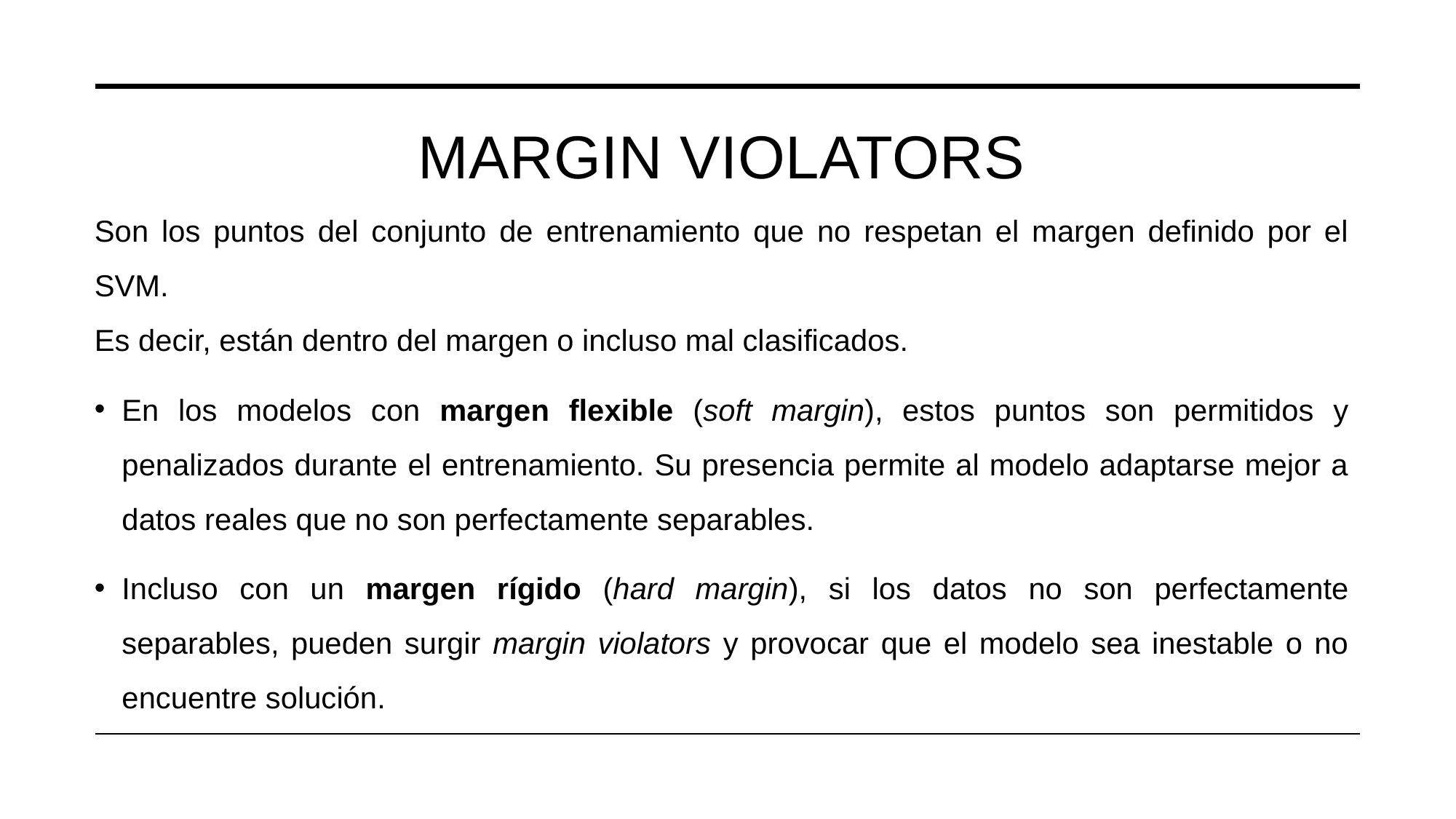

# Margin violators
Son los puntos del conjunto de entrenamiento que no respetan el margen definido por el SVM.
Es decir, están dentro del margen o incluso mal clasificados.
En los modelos con margen flexible (soft margin), estos puntos son permitidos y penalizados durante el entrenamiento. Su presencia permite al modelo adaptarse mejor a datos reales que no son perfectamente separables.
Incluso con un margen rígido (hard margin), si los datos no son perfectamente separables, pueden surgir margin violators y provocar que el modelo sea inestable o no encuentre solución.